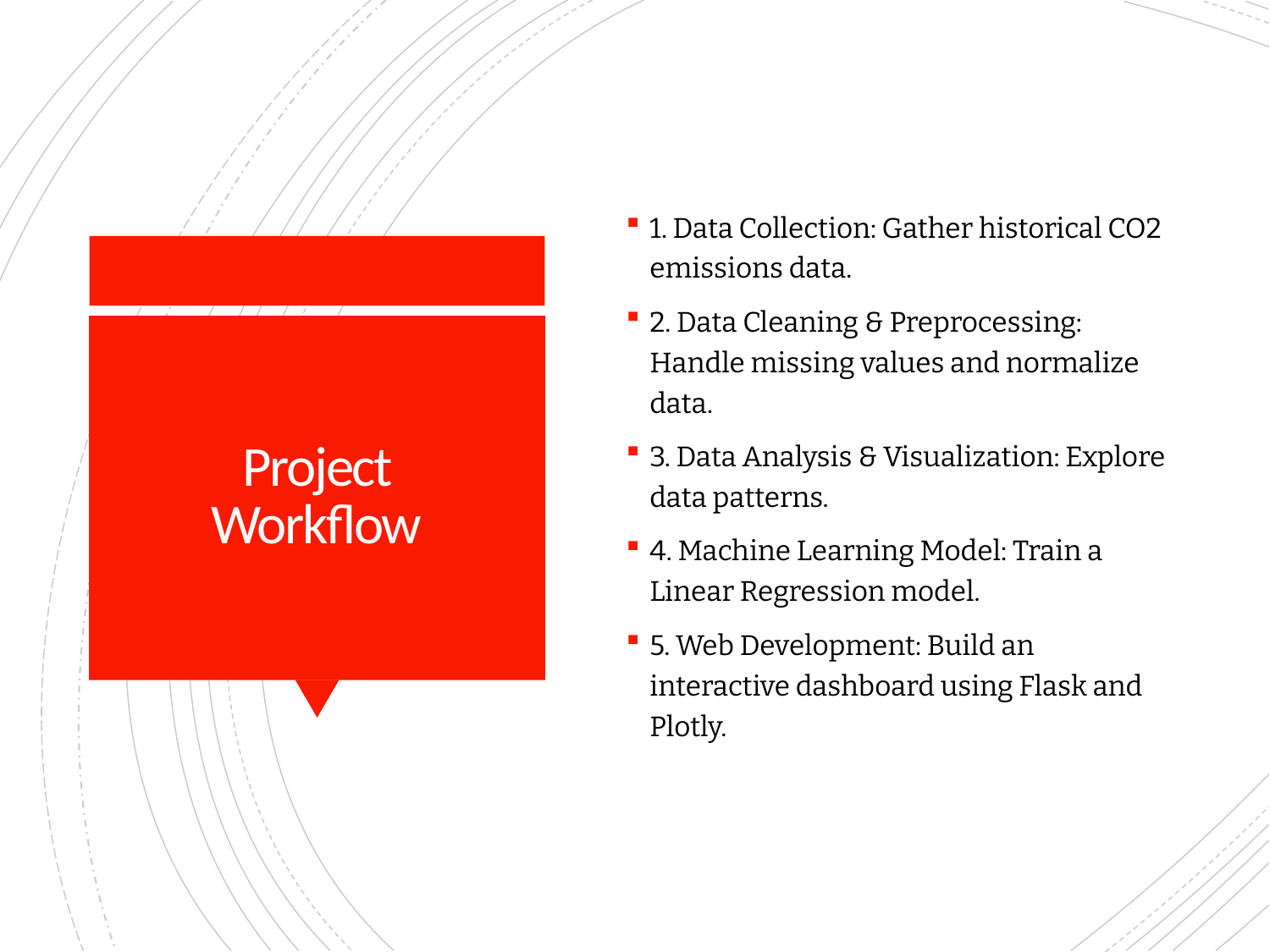

1. Data Collection: Gather historical CO2 emissions data.
2. Data Cleaning & Preprocessing: Handle missing values and normalize data.
3. Data Analysis & Visualization: Explore data patterns.
4. Machine Learning Model: Train a Linear Regression model.
5. Web Development: Build an interactive dashboard using Flask and Plotly.

# Project Workflow